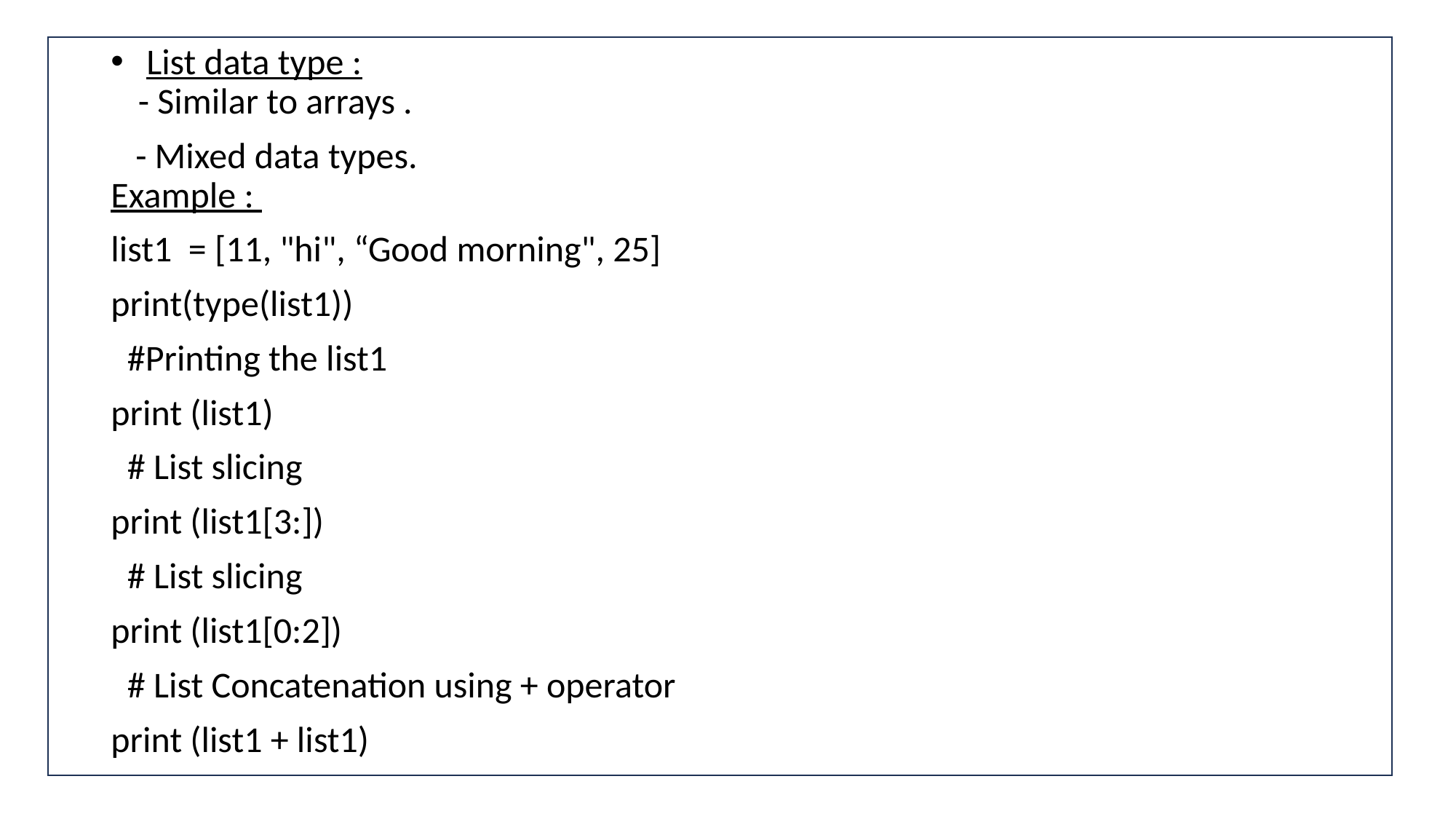

List data type :
- Similar to arrays .
   - Mixed data types.
Example :
list1  = [11, "hi", “Good morning", 25]
print(type(list1))
  #Printing the list1
print (list1)
  # List slicing
print (list1[3:])
  # List slicing
print (list1[0:2])
  # List Concatenation using + operator
print (list1 + list1)
#